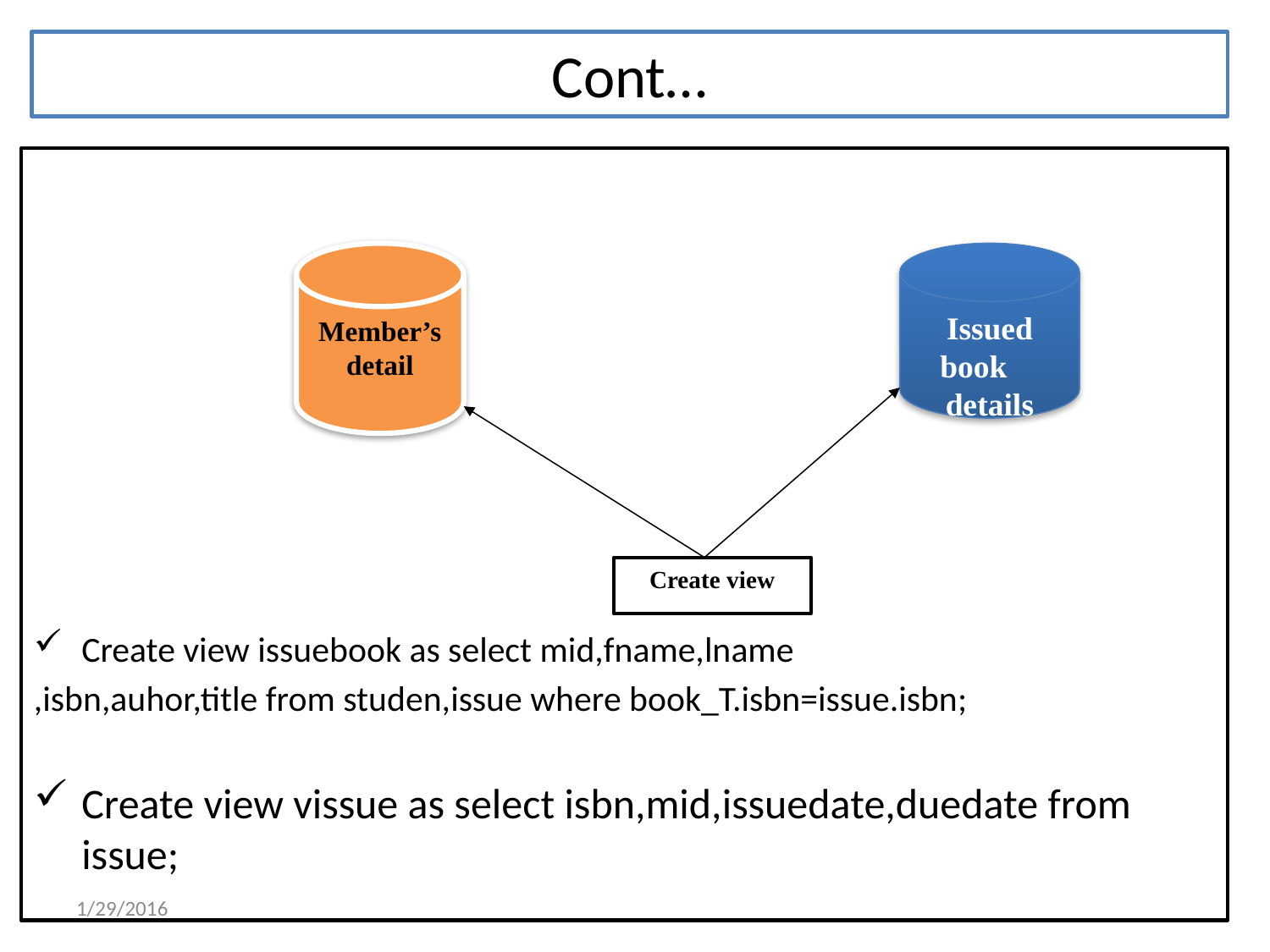

# Cont…

Create view issuebook as select mid,fname,lname
,isbn,auhor,title from studen,issue where book_T.isbn=issue.isbn;

Create view vissue as select isbn,mid,issuedate,duedate from issue;

Member’s detail
Issued book     details
Create view
1/29/2016

24